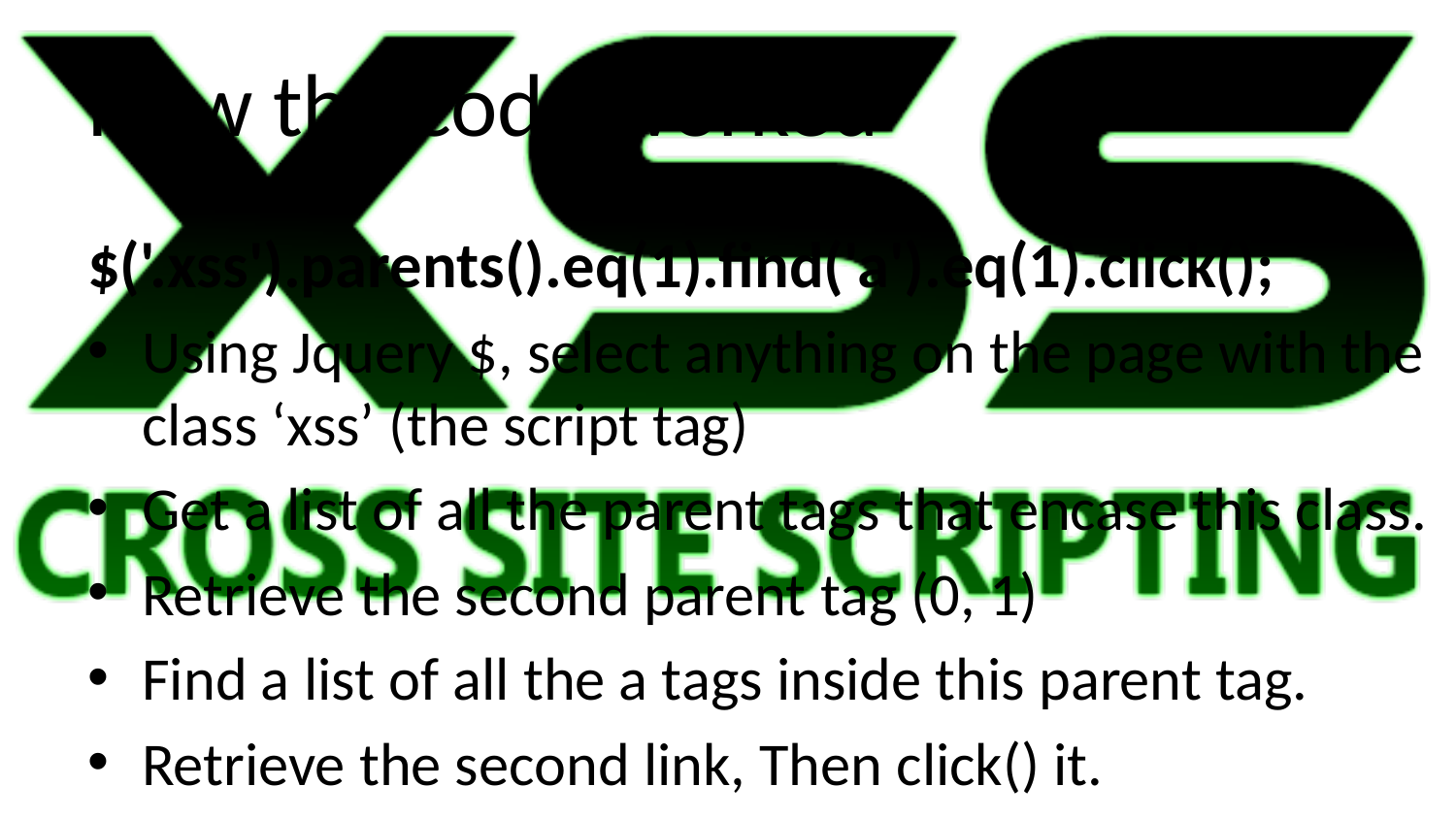

# How the code worked
$('.xss').parents().eq(1).find('a').eq(1).click();
Using Jquery $, select anything on the page with the class ‘xss’ (the script tag)
Get a list of all the parent tags that encase this class.
Retrieve the second parent tag (0, 1)
Find a list of all the a tags inside this parent tag.
Retrieve the second link, Then click() it.